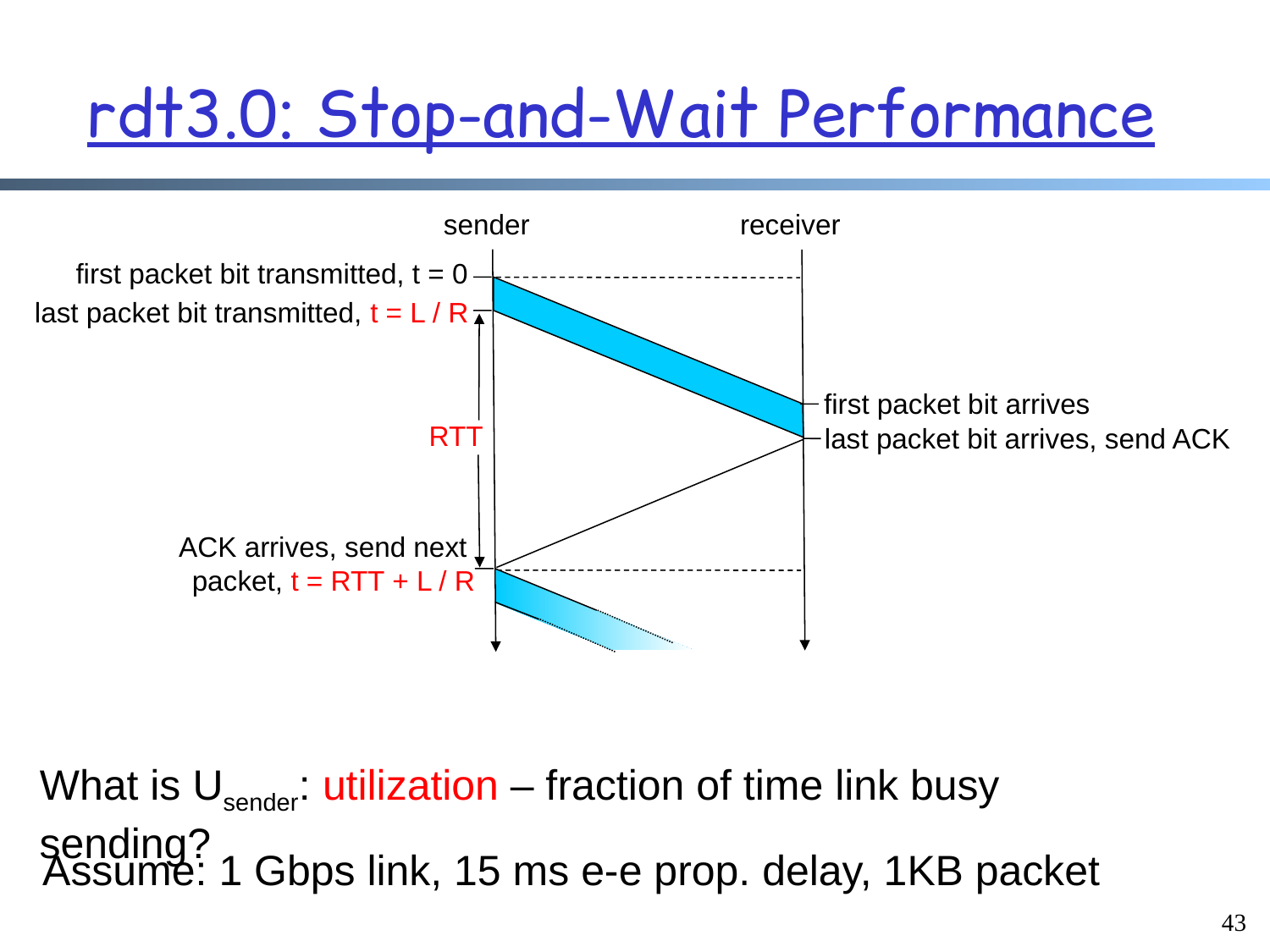

# rdt3.0: Stop-and-Wait Performance
sender
receiver

first packet bit transmitted, t = 0

last packet bit transmitted, t = L / R

first packet bit arrives

RTT
last packet bit arrives, send ACK

ACK arrives, send next
packet, t = RTT + L / R

What is Usender: utilization – fraction of time link busy sending?
Assume: 1 Gbps link, 15 ms e-e prop. delay, 1KB packet
43